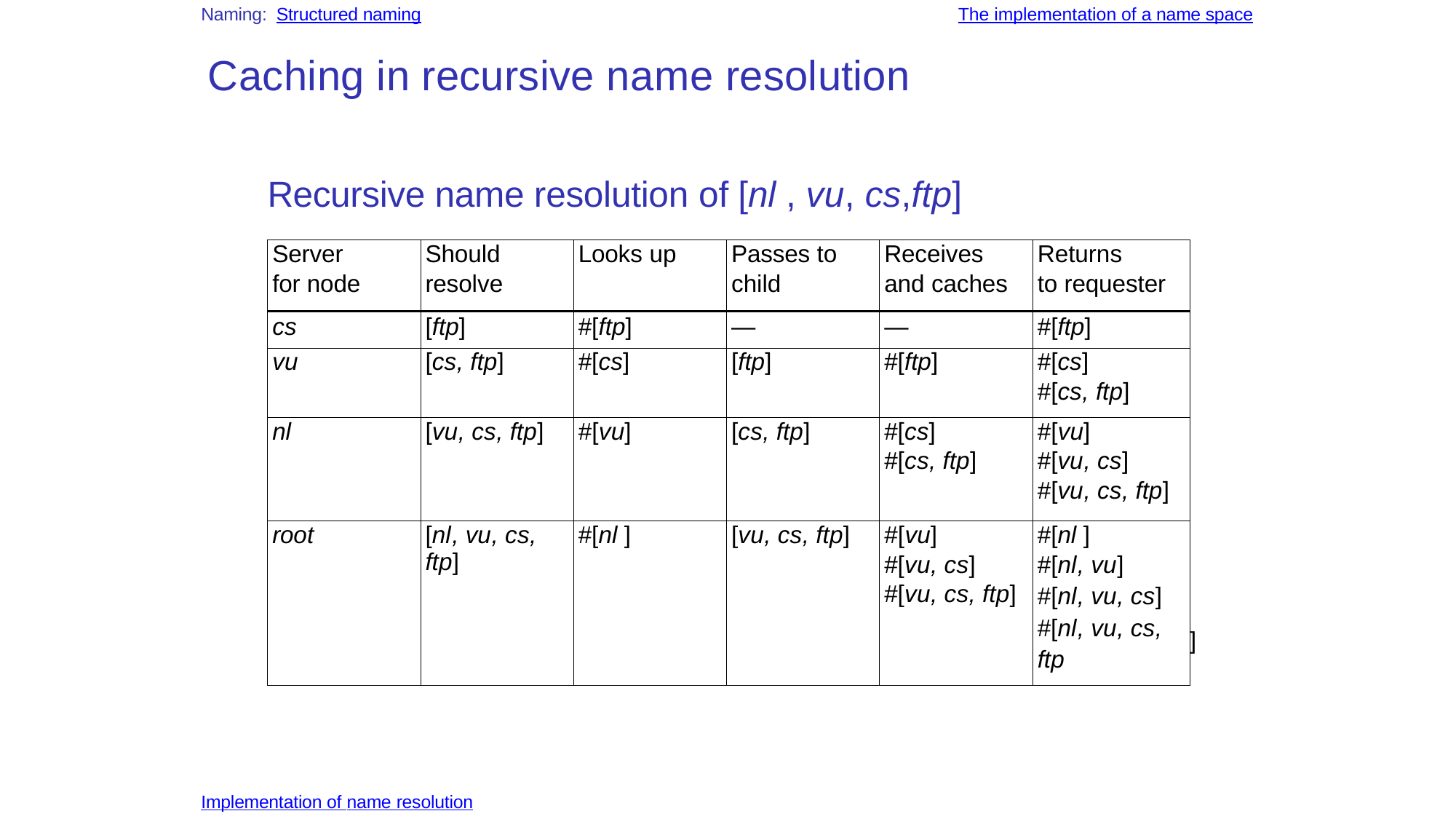

Naming: Structured naming
The implementation of a name space
Caching in recursive name resolution

Recursive name resolution of [nl , vu, cs,ftp]
| Server for node | Should resolve | Looks up | Passes to child | Receives and caches | Returns to requester |
| --- | --- | --- | --- | --- | --- |
| cs | [ftp] | #[ftp] | — | — | #[ftp] |
| vu | [cs, ftp] | #[cs] | [ftp] | #[ftp] | #[cs] #[cs, ftp] |
| nl | [vu, cs, ftp] | #[vu] | [cs, ftp] | #[cs] #[cs, ftp] | #[vu] #[vu, cs] #[vu, cs, ftp] |
| root | [nl, vu, cs, ftp] | #[nl ] | [vu, cs, ftp] | #[vu] #[vu, cs] #[vu, cs, ftp] | #[nl ] #[nl, vu] #[nl, vu, cs] #[nl, vu, cs, ftp |
]
Implementation of name resolution
35 / 46